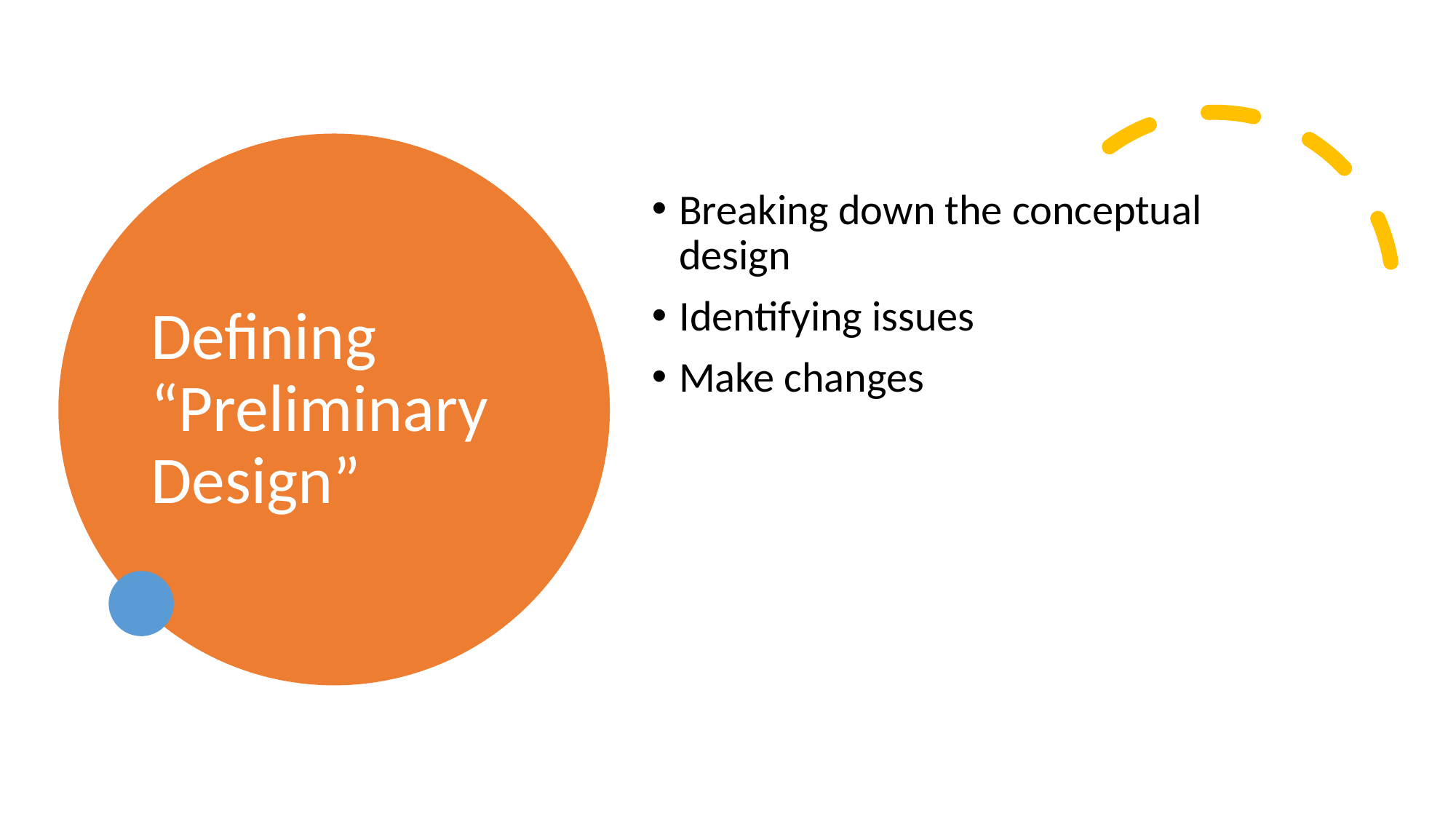

# Defining “Preliminary Design”
Breaking down the conceptual design
Identifying issues
Make changes